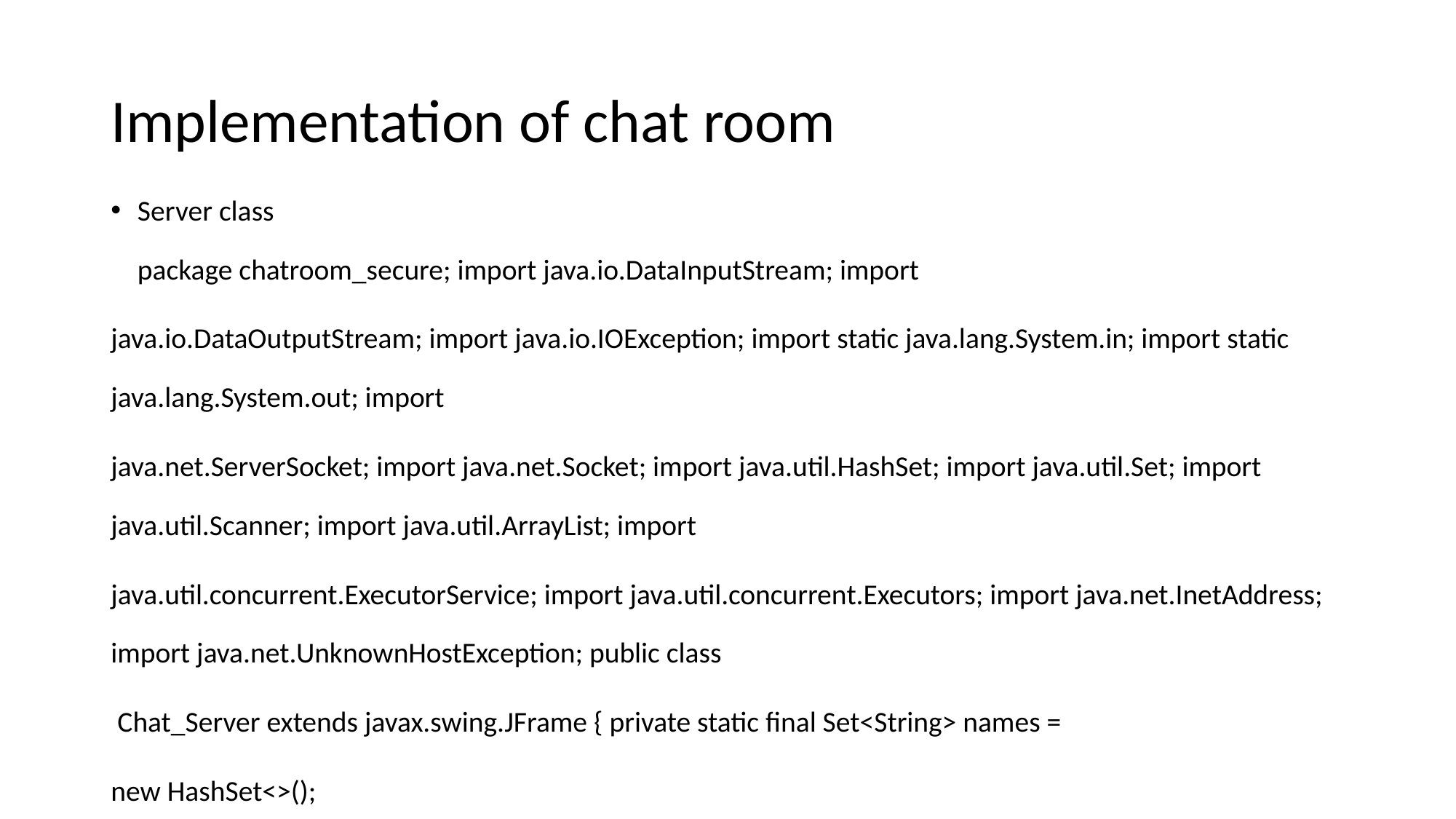

# Implementation of chat room
Server class
package chatroom_secure; import java.io.DataInputStream; import
java.io.DataOutputStream; import java.io.IOException; import static java.lang.System.in; import static java.lang.System.out; import
java.net.ServerSocket; import java.net.Socket; import java.util.HashSet; import java.util.Set; import java.util.Scanner; import java.util.ArrayList; import
java.util.concurrent.ExecutorService; import java.util.concurrent.Executors; import java.net.InetAddress; import java.net.UnknownHostException; public class
 Chat_Server extends javax.swing.JFrame { private static final Set<String> names =
new HashSet<>();